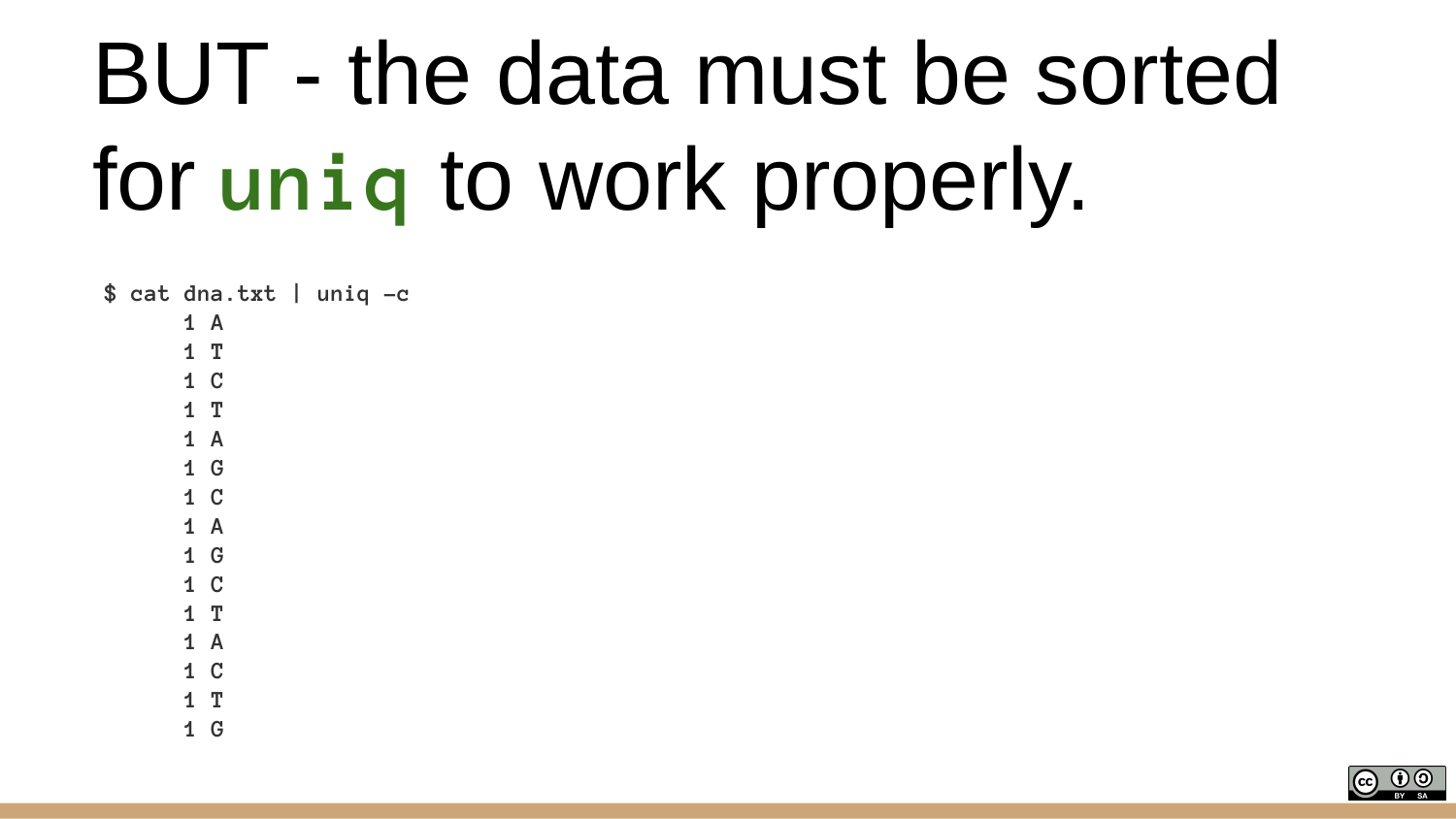

# BUT - the data must be sorted for uniq to work properly.
$ cat dna.txt | uniq -c
      1 A
      1 T
      1 C
      1 T
      1 A
      1 G
      1 C
      1 A
      1 G
      1 C
      1 T
      1 A
      1 C
      1 T
      1 G